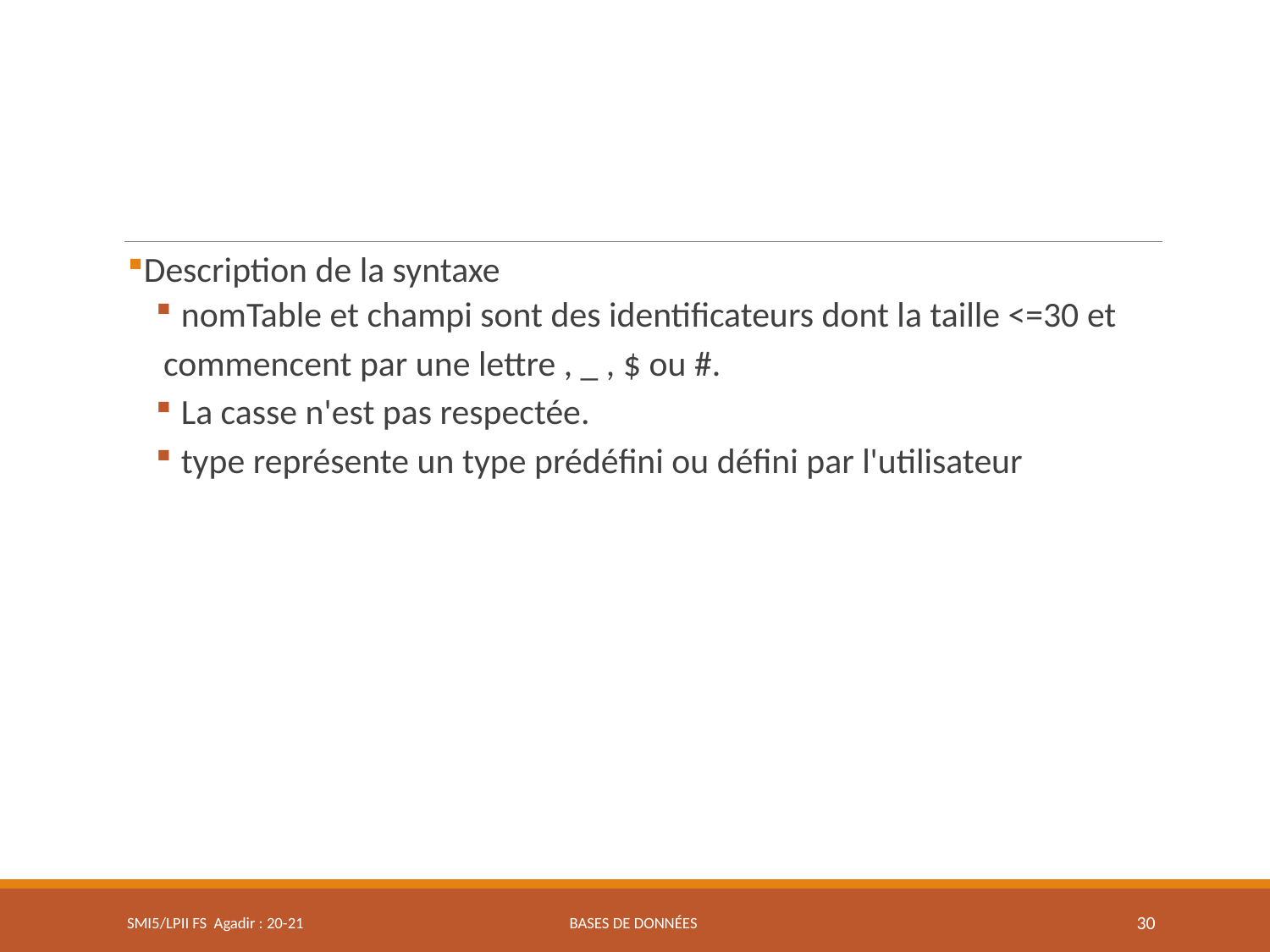

Description de la syntaxe
nomTable et champi sont des identificateurs dont la taille <=30 et
 commencent par une lettre , _ , $ ou #.
La casse n'est pas respectée.
type représente un type prédéfini ou défini par l'utilisateur

SMI5/LPII FS  Agadir : 20-21
Bases de données
30